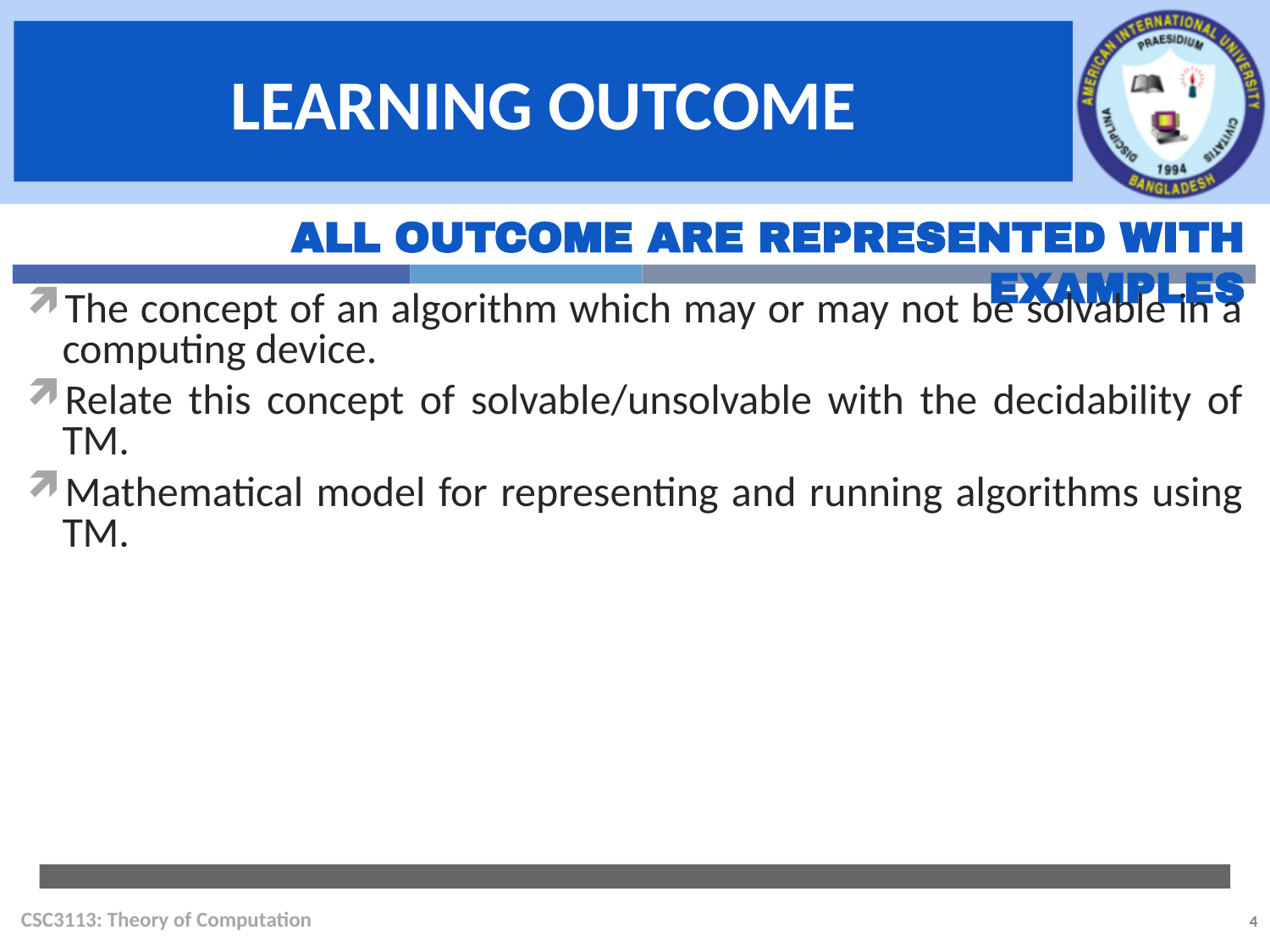

All outcome are represented with examples
The concept of an algorithm which may or may not be solvable in a computing device.
Relate this concept of solvable/unsolvable with the decidability of TM.
Mathematical model for representing and running algorithms using TM.
CSC3113: Theory of Computation